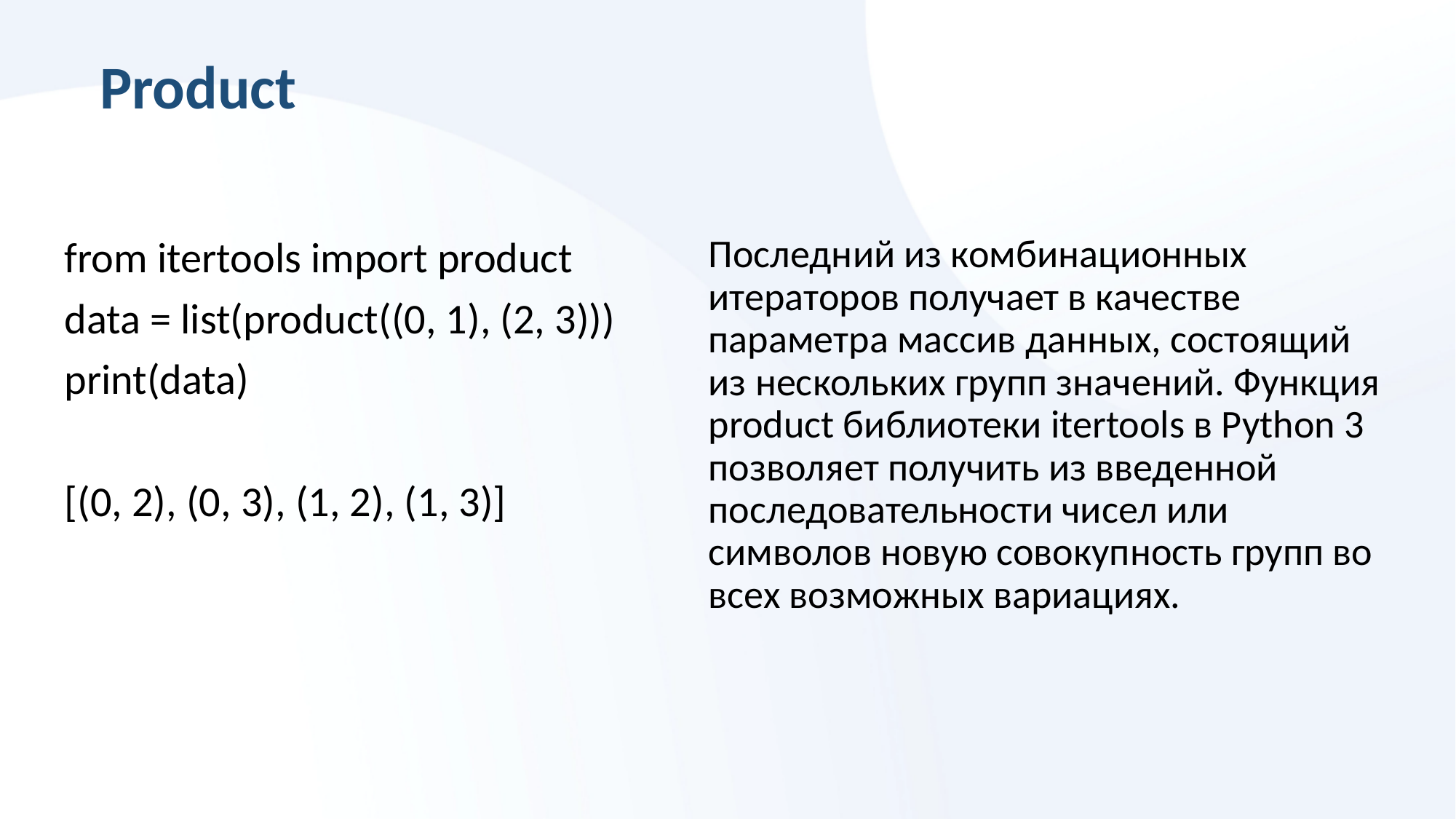

Product
# Последний из комбинационных итераторов получает в качестве параметра массив данных, состоящий из нескольких групп значений. Функция product библиотеки itertools в Python 3 позволяет получить из введенной последовательности чисел или символов новую совокупность групп во всех возможных вариациях.
from itertools import product
data = list(product((0, 1), (2, 3)))
print(data)

[(0, 2), (0, 3), (1, 2), (1, 3)]